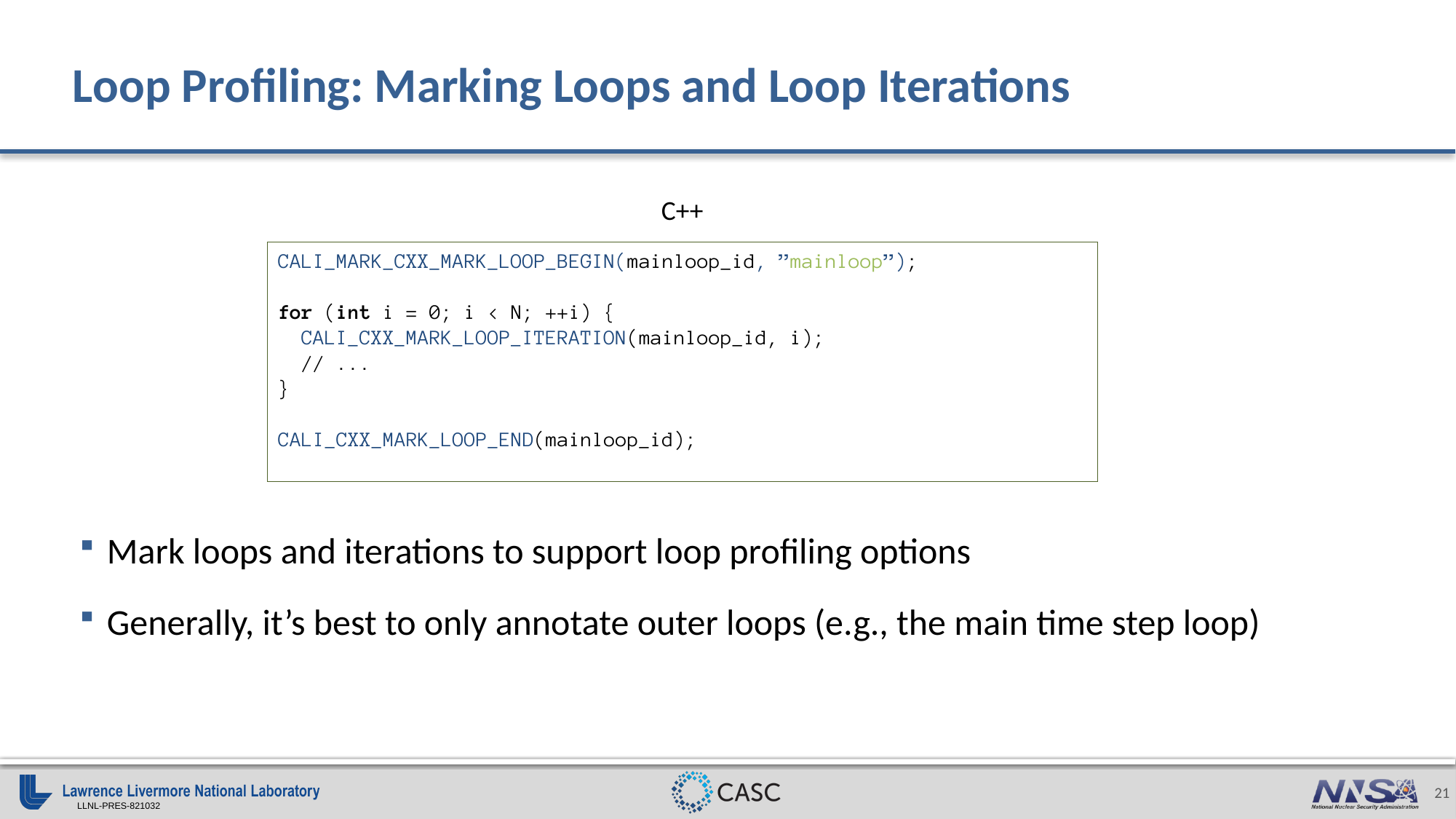

# Loop Profiling: Marking Loops and Loop Iterations
C++
CALI_MARK_CXX_MARK_LOOP_BEGIN(mainloop_id, ”mainloop”);

for (int i = 0; i < N; ++i) {
  CALI_CXX_MARK_LOOP_ITERATION(mainloop_id, i);
  // ...
}

CALI_CXX_MARK_LOOP_END(mainloop_id);

Mark loops and iterations to support loop profiling options
Generally, it’s best to only annotate outer loops (e.g., the main time step loop)